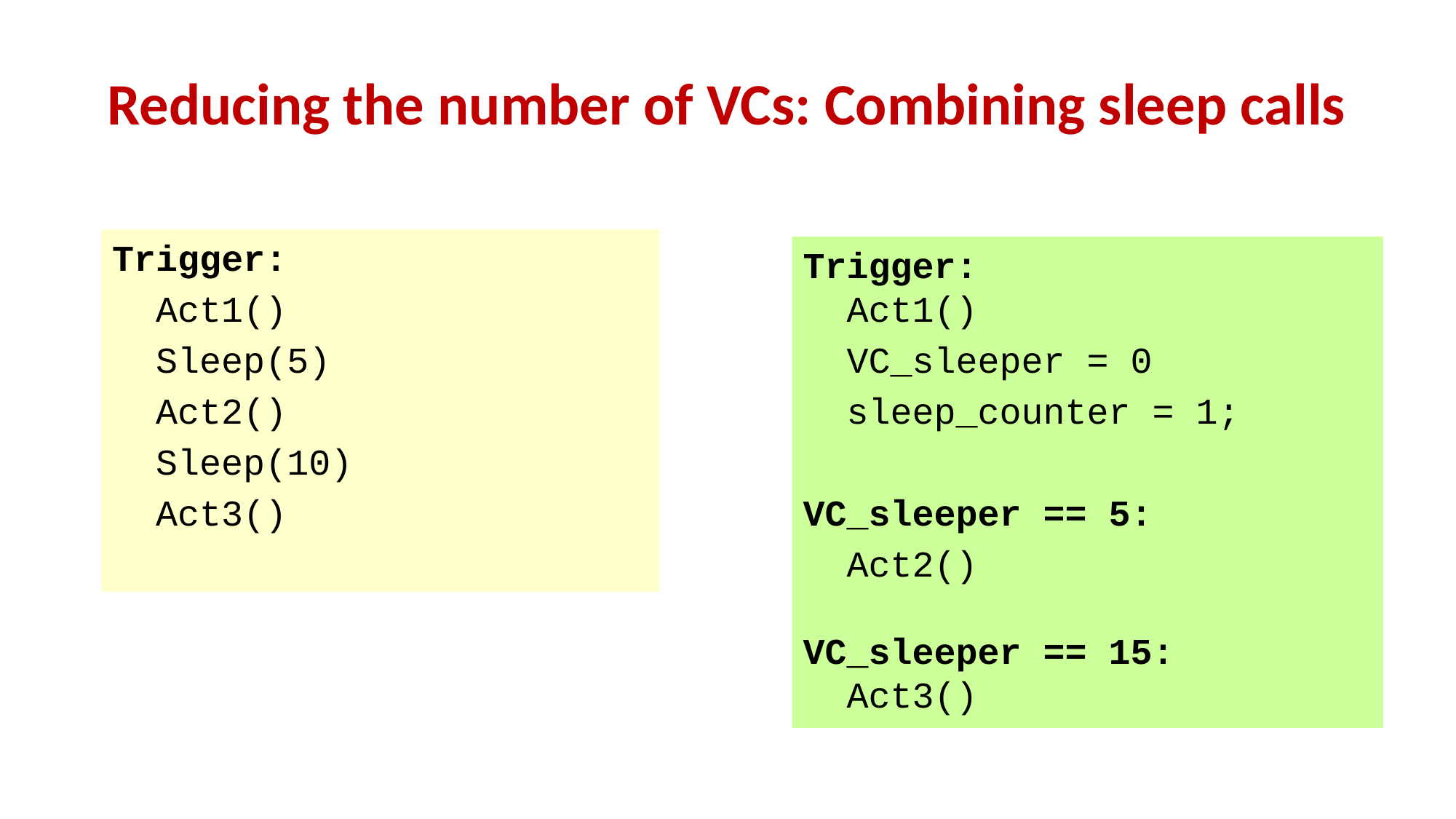

# Reducing the number of VCs: Combining sleep calls
Trigger:
  Act1()
  Sleep(5)
  Act2()
  Sleep(10)
  Act3()
Trigger:
  Act1()
  VC_sleeper = 0
  sleep_counter = 1;

VC_sleeper == 5:
  Act2()
VC_sleeper == 15:
  Act3()